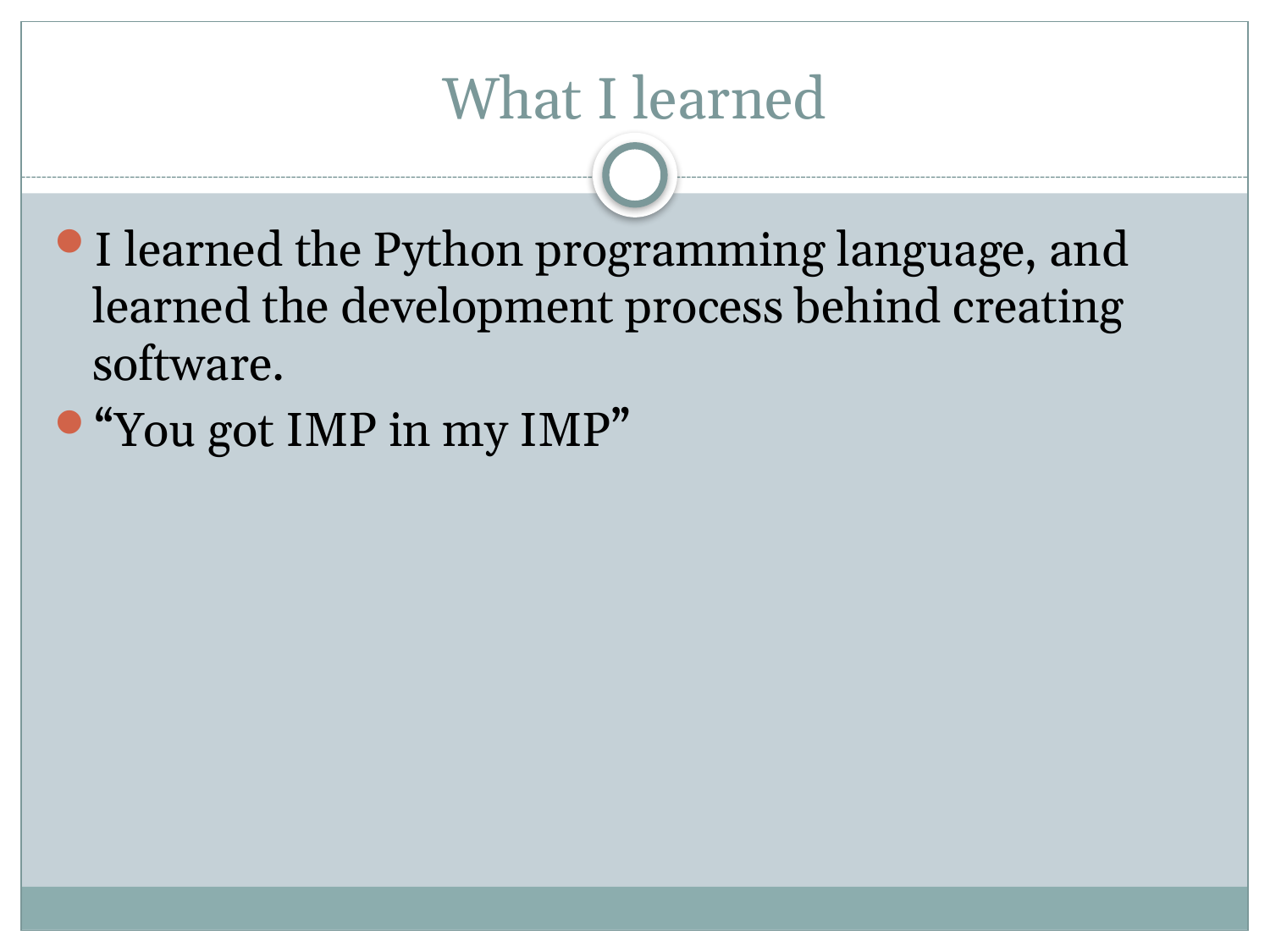

# What I learned
I learned the Python programming language, and learned the development process behind creating software.
“You got IMP in my IMP”